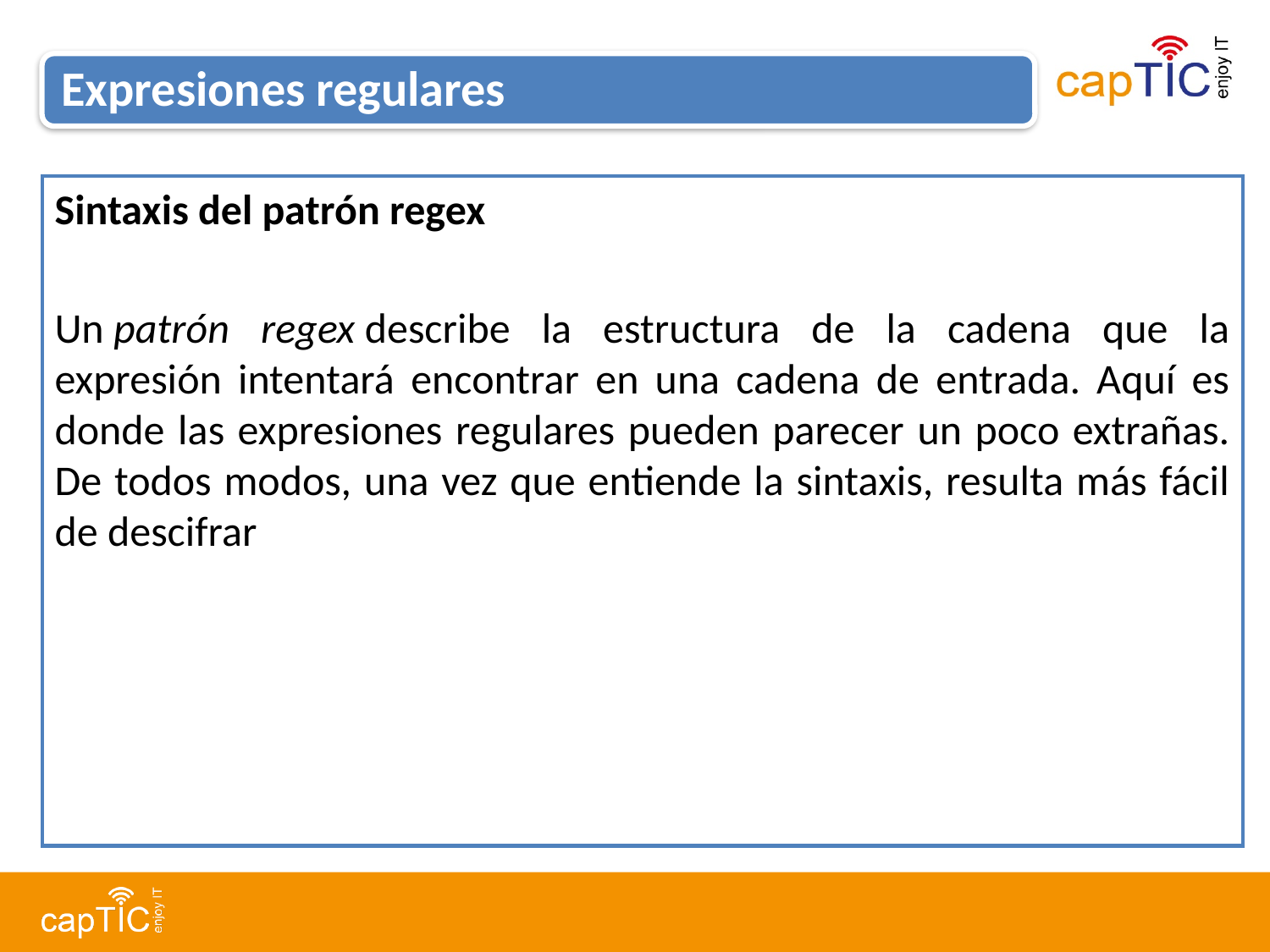

Expresiones regulares
Sintaxis del patrón regex

Un patrón regex describe la estructura de la cadena que la expresión intentará encontrar en una cadena de entrada. Aquí es donde las expresiones regulares pueden parecer un poco extrañas. De todos modos, una vez que entiende la sintaxis, resulta más fácil de descifrar